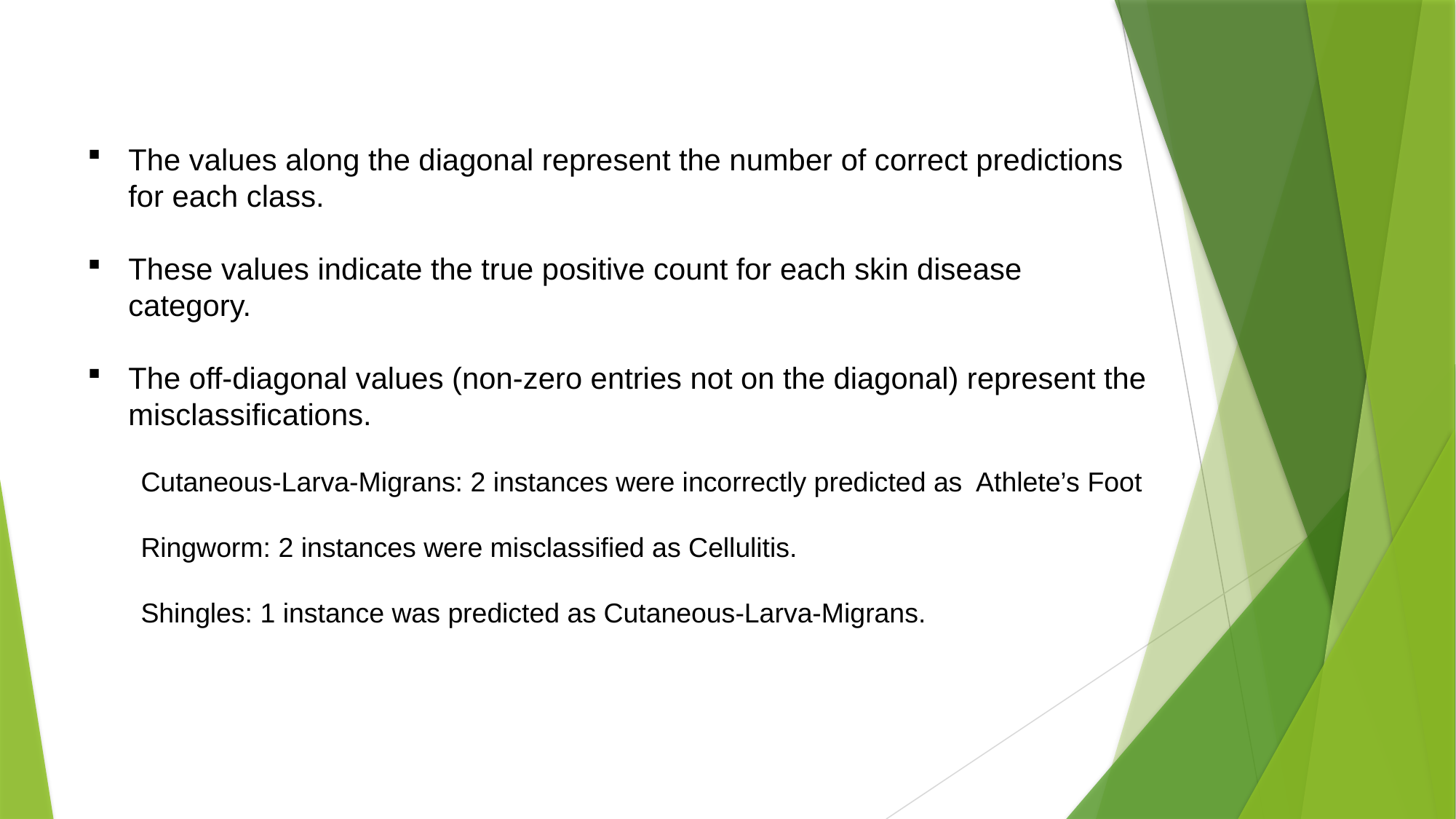

The values along the diagonal represent the number of correct predictions for each class.

These values indicate the true positive count for each skin disease category.

The off-diagonal values (non-zero entries not on the diagonal) represent the misclassifications.
       Cutaneous-Larva-Migrans: 2 instances were incorrectly predicted as  Athlete’s Foot
       Ringworm: 2 instances were misclassified as Cellulitis.
       Shingles: 1 instance was predicted as Cutaneous-Larva-Migrans.